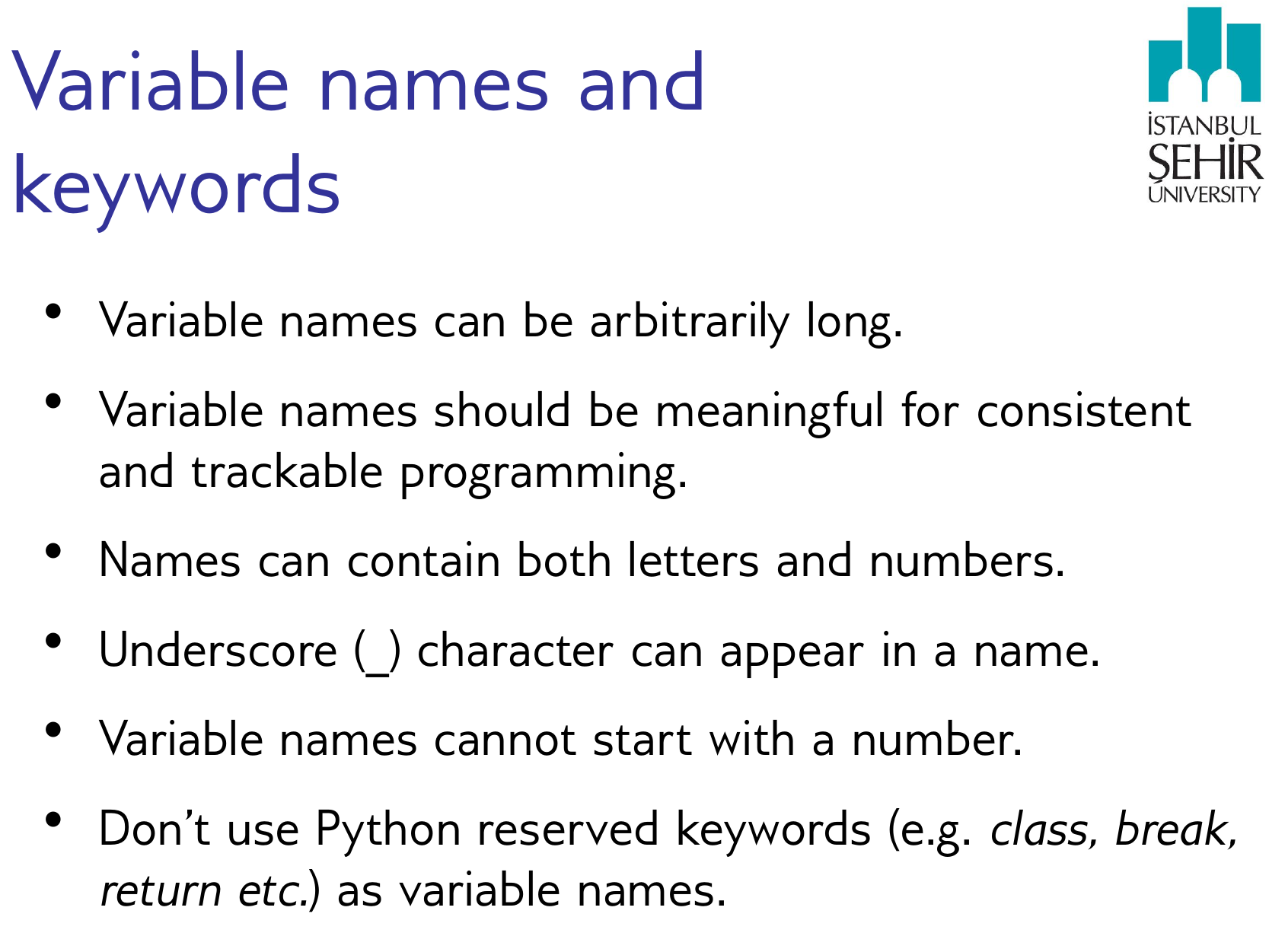

# Variable names and keywords
Variable names can be arbitrarily long.
Variable names should be meaningful for consistent and trackable programming.
Names can contain both letters and numbers.
Underscore (_) character can appear in a name.
Variable names cannot start with a number.
Don’t use Python reserved keywords (e.g. class, break, return etc.) as variable names.